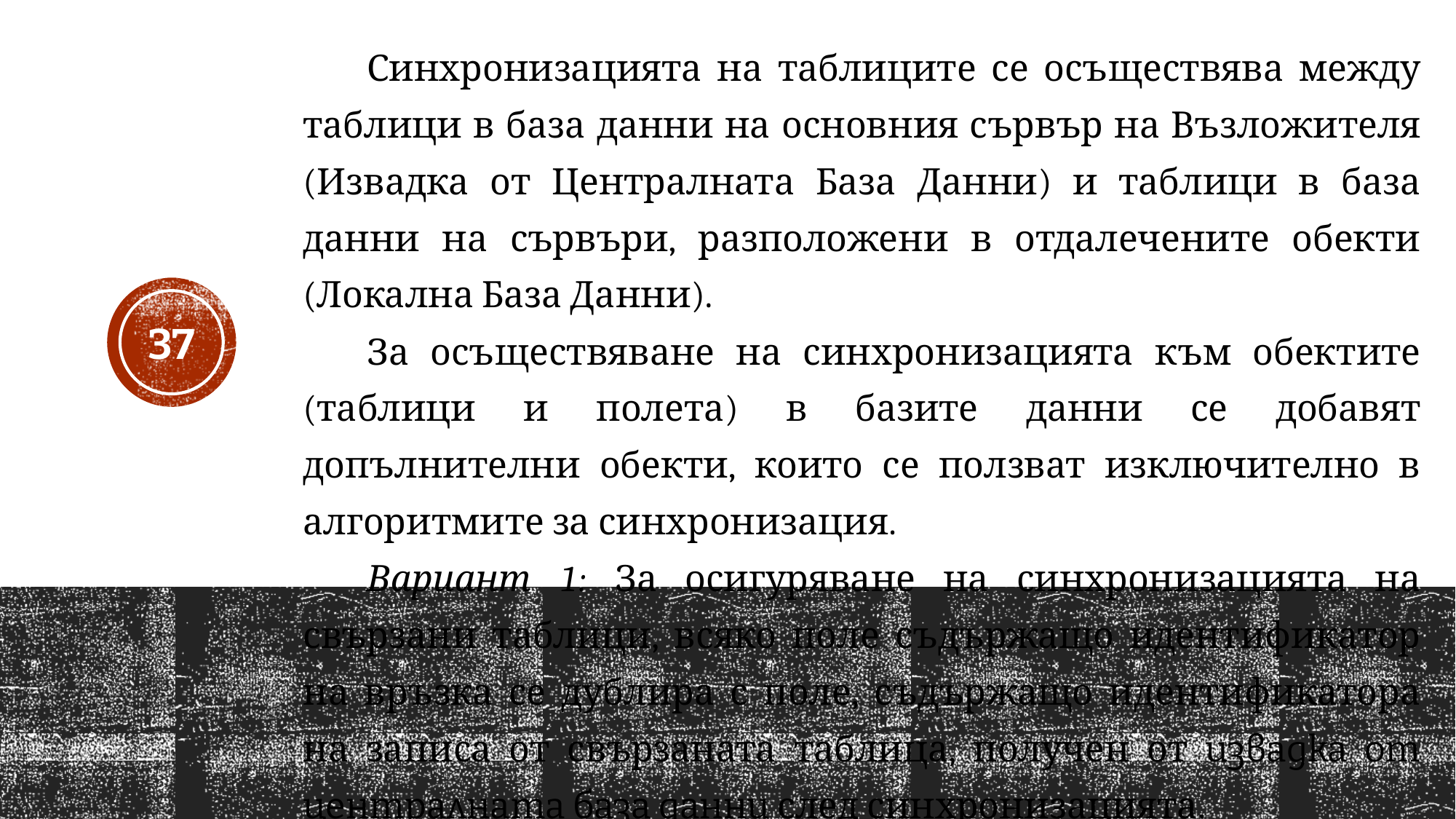

Синхронизацията на таблиците се осъществява между таблици в база данни на основния сървър на Възложителя (Извадка от Централната База Данни) и таблици в база данни на сървъри, разположени в отдалечените обекти (Локална База Данни).
За осъществяване на синхронизацията към обектите (таблици и полета) в базите данни се добавят допълнителни обекти, които се ползват изключително в алгоритмите за синхронизация.
Вариант 1: За осигуряване на синхронизацията на свързани таблици, всяко поле съдържащо идентификатор на връзка се дублира с поле, съдържащо идентификатора на записа от свързаната таблица, получен от извадка от централната база данни след синхронизацията.
37